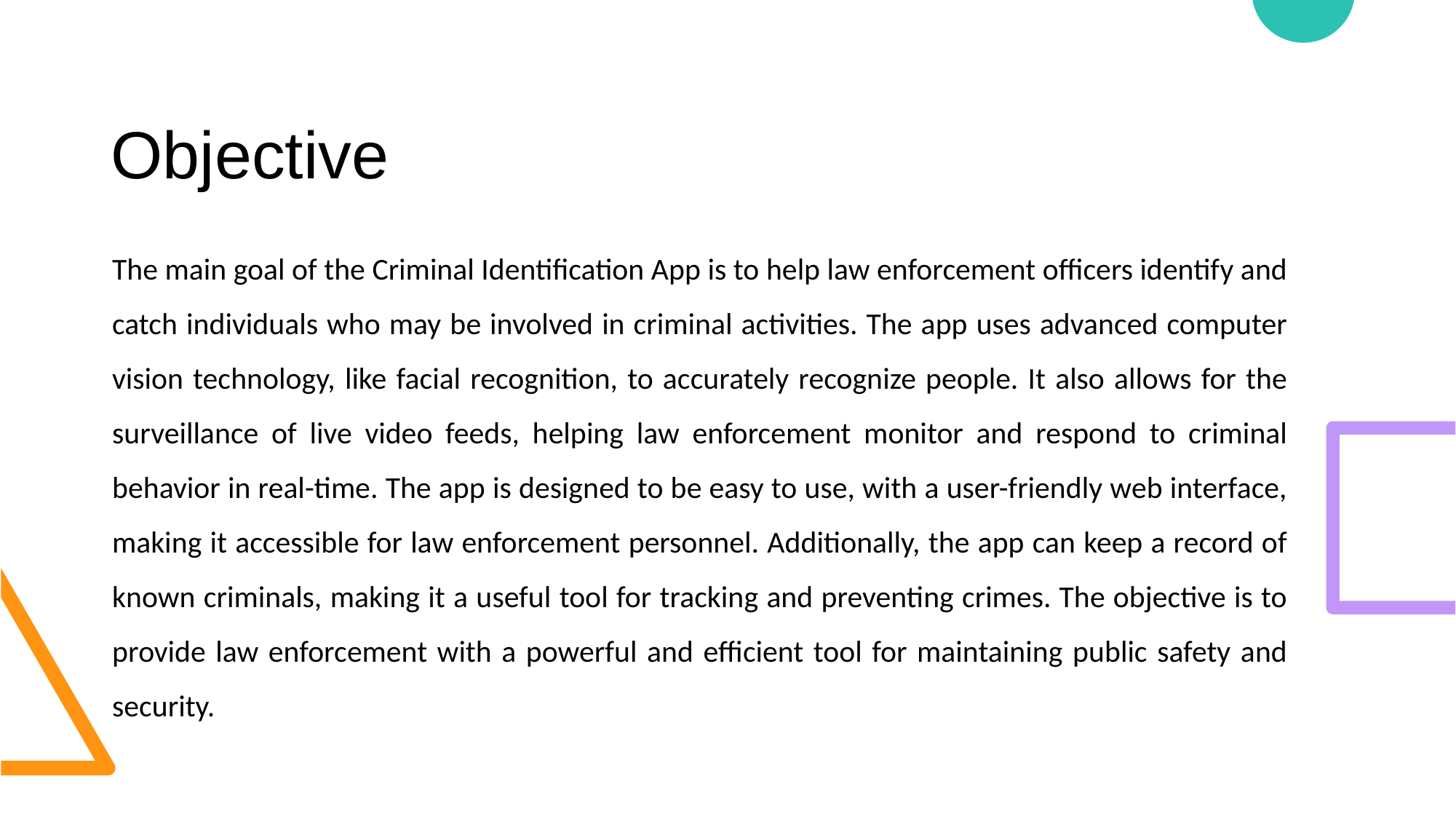

# Objective
The main goal of the Criminal Identification App is to help law enforcement officers identify and catch individuals who may be involved in criminal activities. The app uses advanced computer vision technology, like facial recognition, to accurately recognize people. It also allows for the surveillance of live video feeds, helping law enforcement monitor and respond to criminal behavior in real-time. The app is designed to be easy to use, with a user-friendly web interface, making it accessible for law enforcement personnel. Additionally, the app can keep a record of known criminals, making it a useful tool for tracking and preventing crimes. The objective is to provide law enforcement with a powerful and efficient tool for maintaining public safety and security.